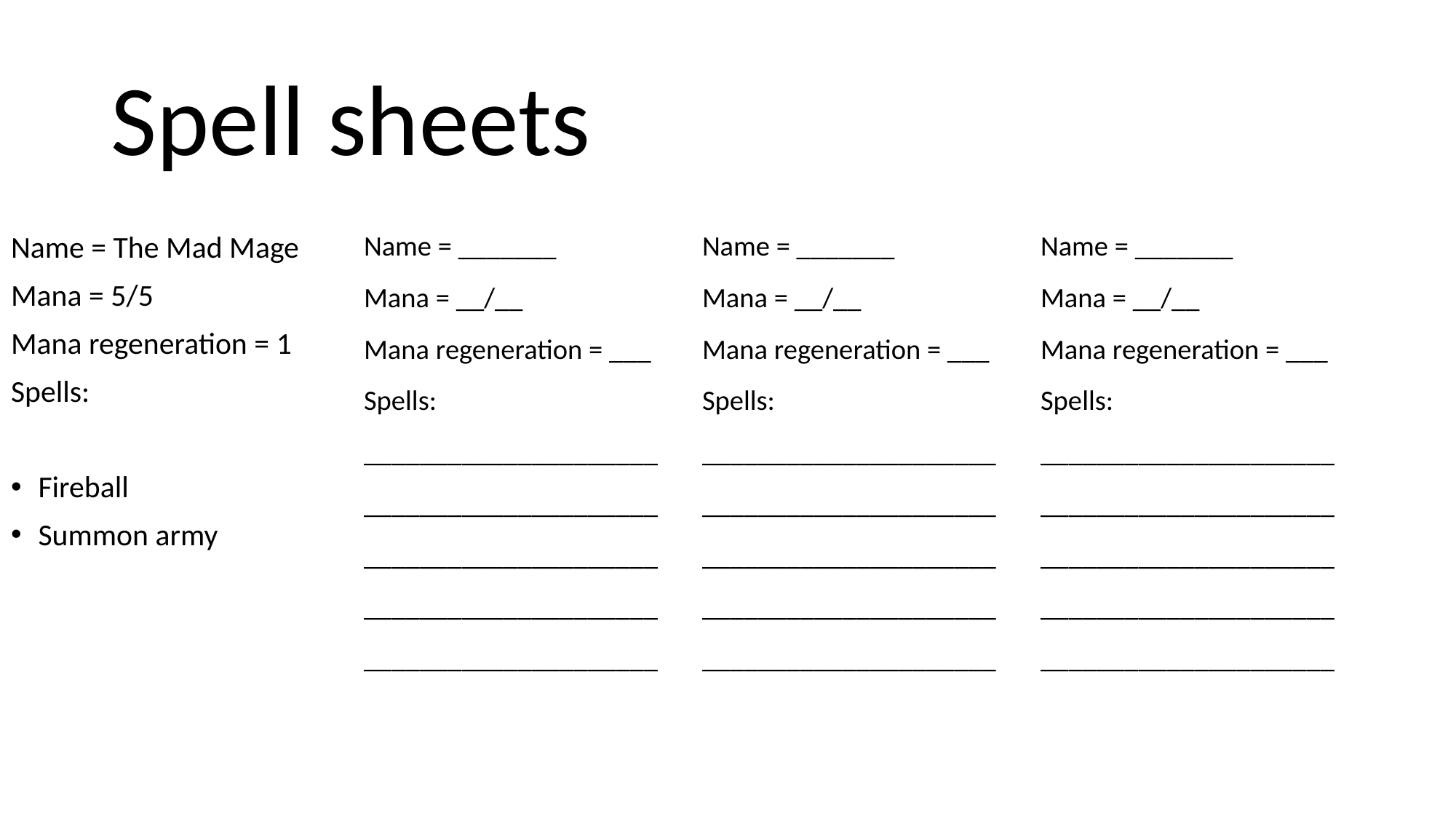

# Spell sheets
Name = The Mad Mage
Mana = 5/5
Mana regeneration = 1
Spells:

Fireball
Summon army
Name = _______
Mana = __/__
Mana regeneration = ___
Spells:
_____________________
_____________________
_____________________
_____________________
_____________________

Name = _______
Mana = __/__
Mana regeneration = ___
Spells:
_____________________
_____________________
_____________________
_____________________
_____________________

Name = _______
Mana = __/__
Mana regeneration = ___
Spells:
_____________________
_____________________
_____________________
_____________________
_____________________